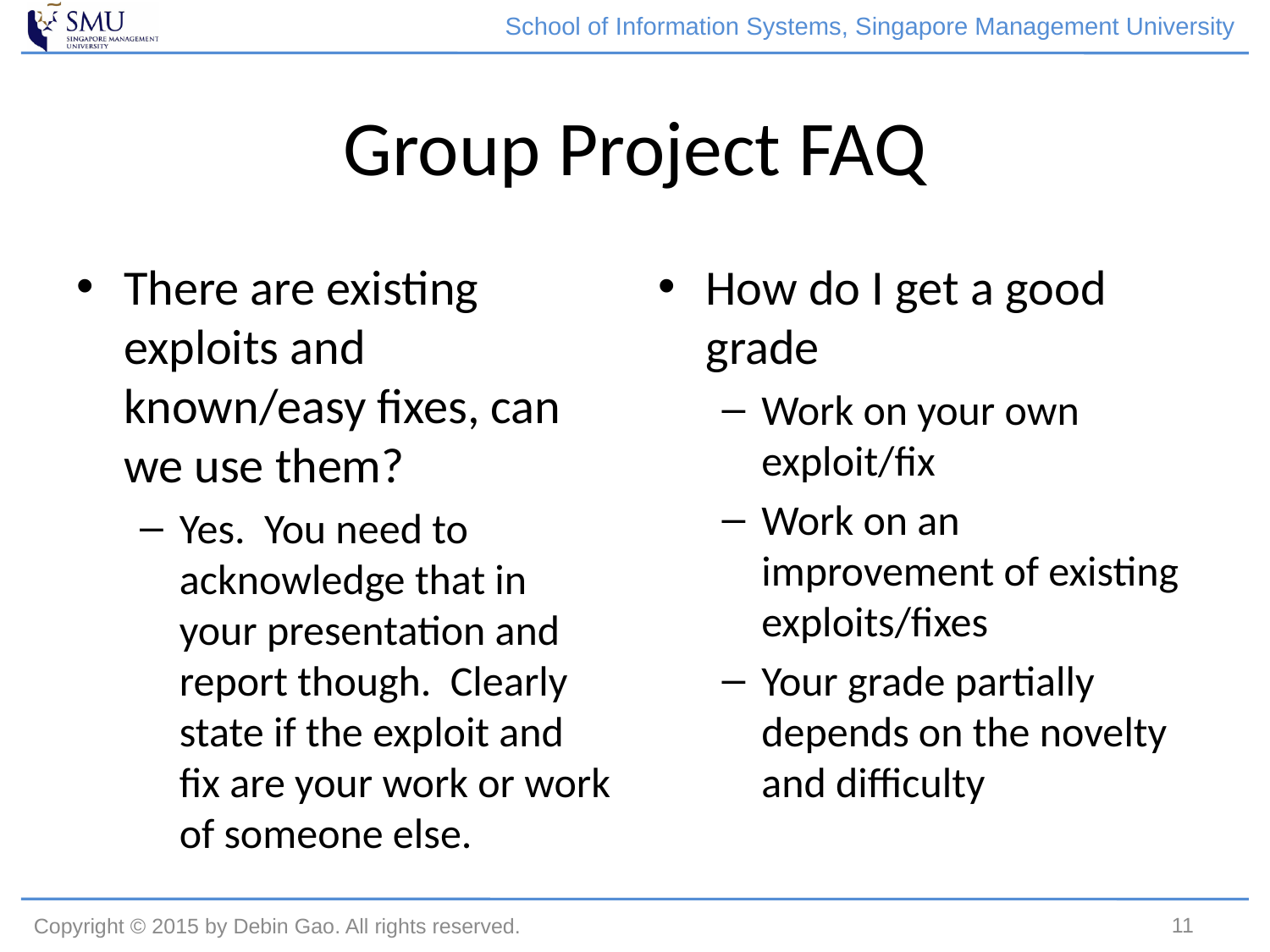

School of Information Systems, Singapore Management University
# Group Project FAQ
There are existing exploits and known/easy fixes, can we use them?
Yes.  You need to acknowledge that in your presentation and report though.  Clearly state if the exploit and fix are your work or work of someone else.

How do I get a good grade
Work on your own exploit/fix
Work on an improvement of existing exploits/fixes
Your grade partially depends on the novelty and difficulty
11
Copyright © 2015 by Debin Gao. All rights reserved.